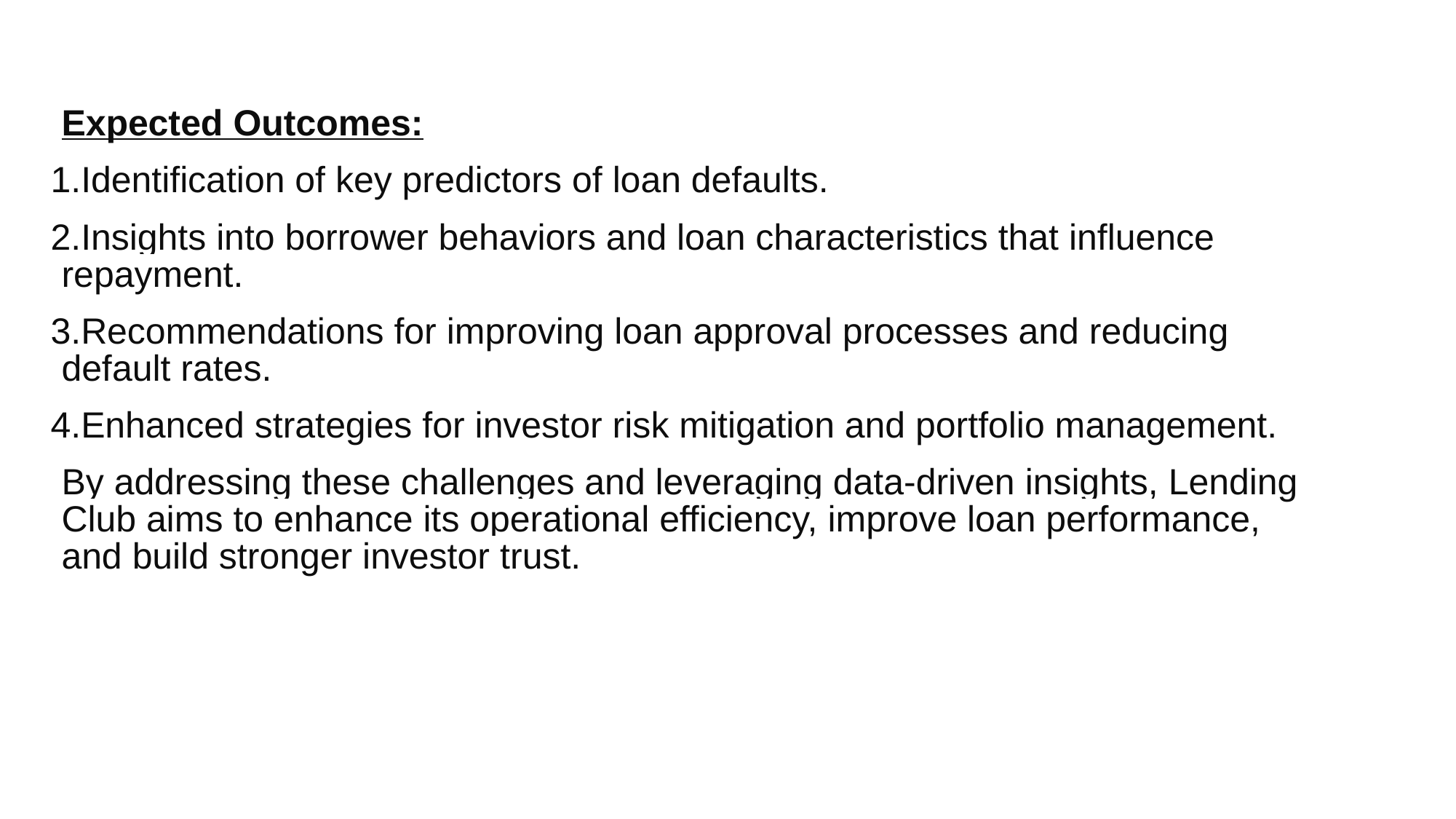

Expected Outcomes:
Identification of key predictors of loan defaults.
Insights into borrower behaviors and loan characteristics that influence repayment.
Recommendations for improving loan approval processes and reducing default rates.
Enhanced strategies for investor risk mitigation and portfolio management.
By addressing these challenges and leveraging data-driven insights, Lending Club aims to enhance its operational efficiency, improve loan performance, and build stronger investor trust.